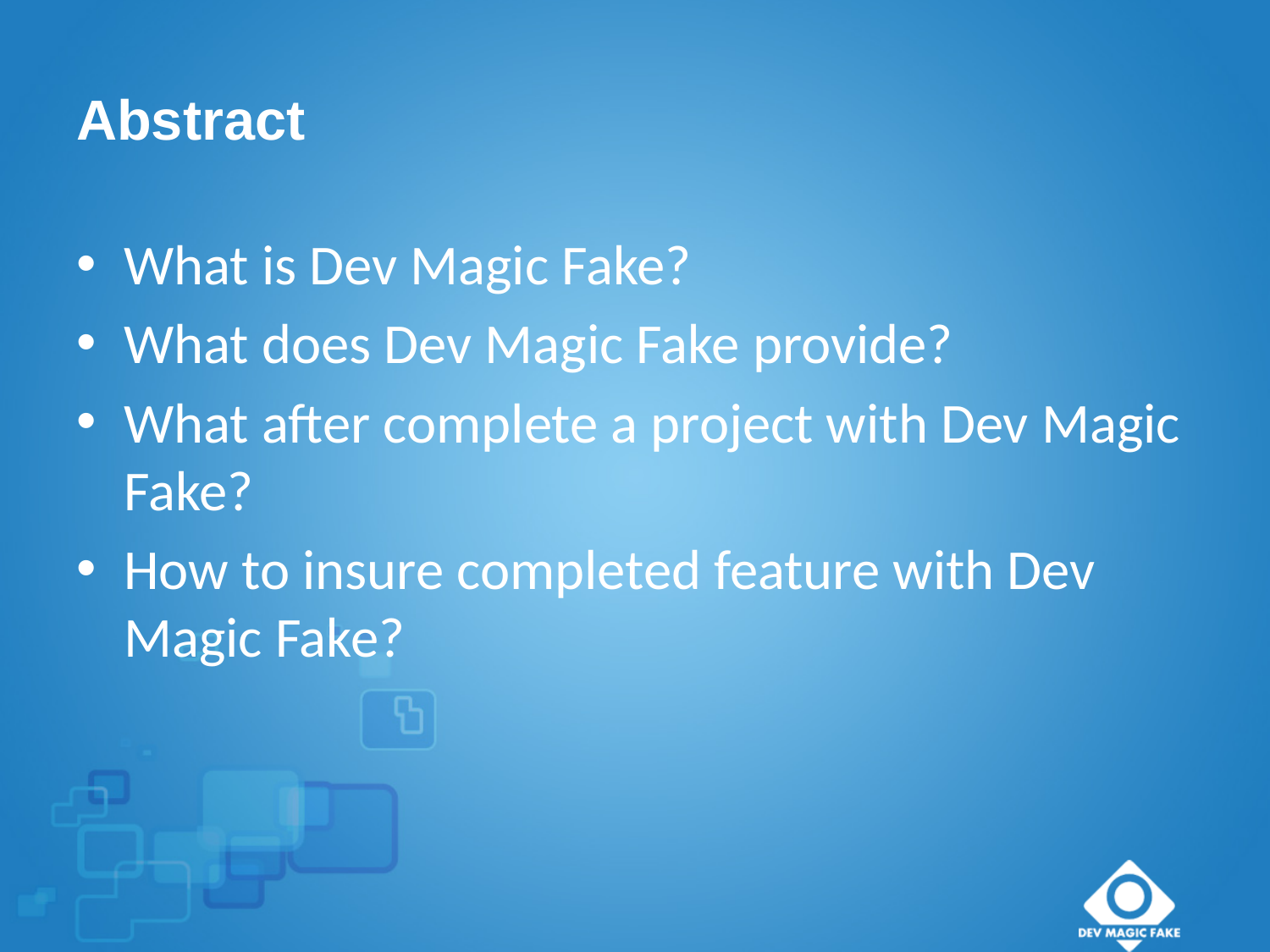

# Abstract
What is Dev Magic Fake?
What does Dev Magic Fake provide?
What after complete a project with Dev Magic Fake?
How to insure completed feature with Dev Magic Fake?